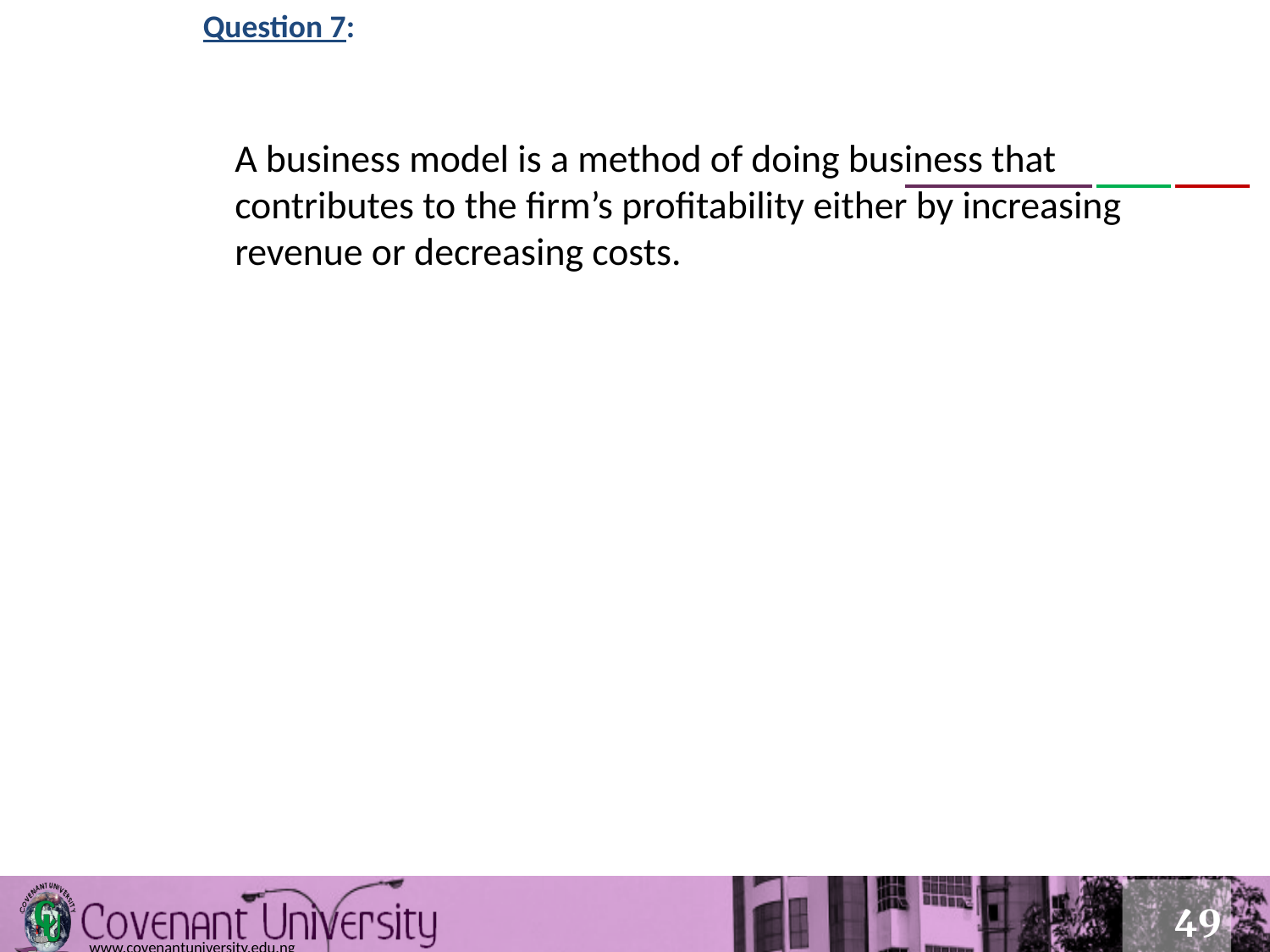

Question 7:
A business model is a method of doing business that contributes to the firm’s profitability either by increasing revenue or decreasing costs.